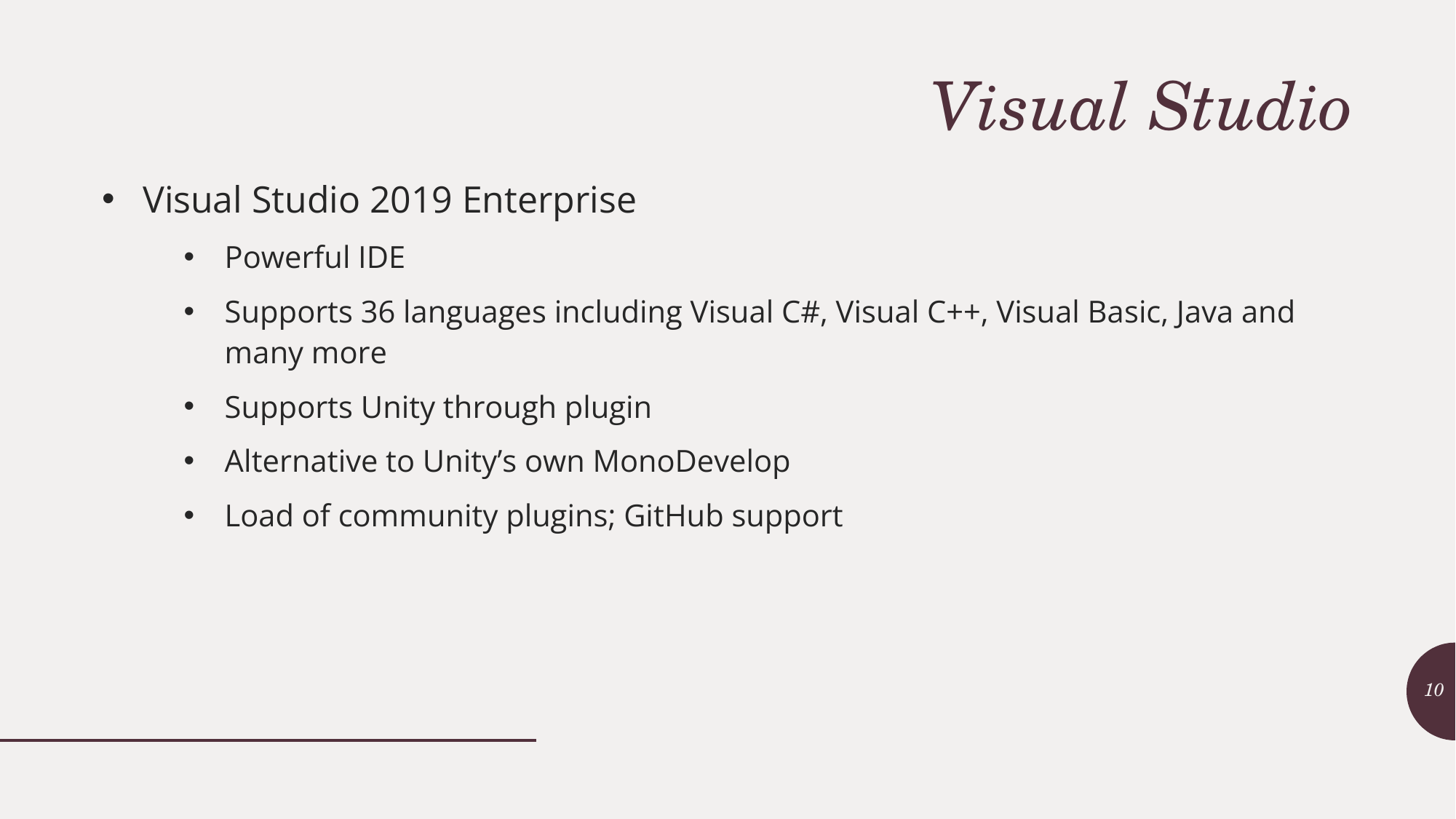

# Visual Studio
Visual Studio 2019 Enterprise
Powerful IDE
Supports 36 languages including Visual C#, Visual C++, Visual Basic, Java and many more
Supports Unity through plugin
Alternative to Unity’s own MonoDevelop
Load of community plugins; GitHub support
10